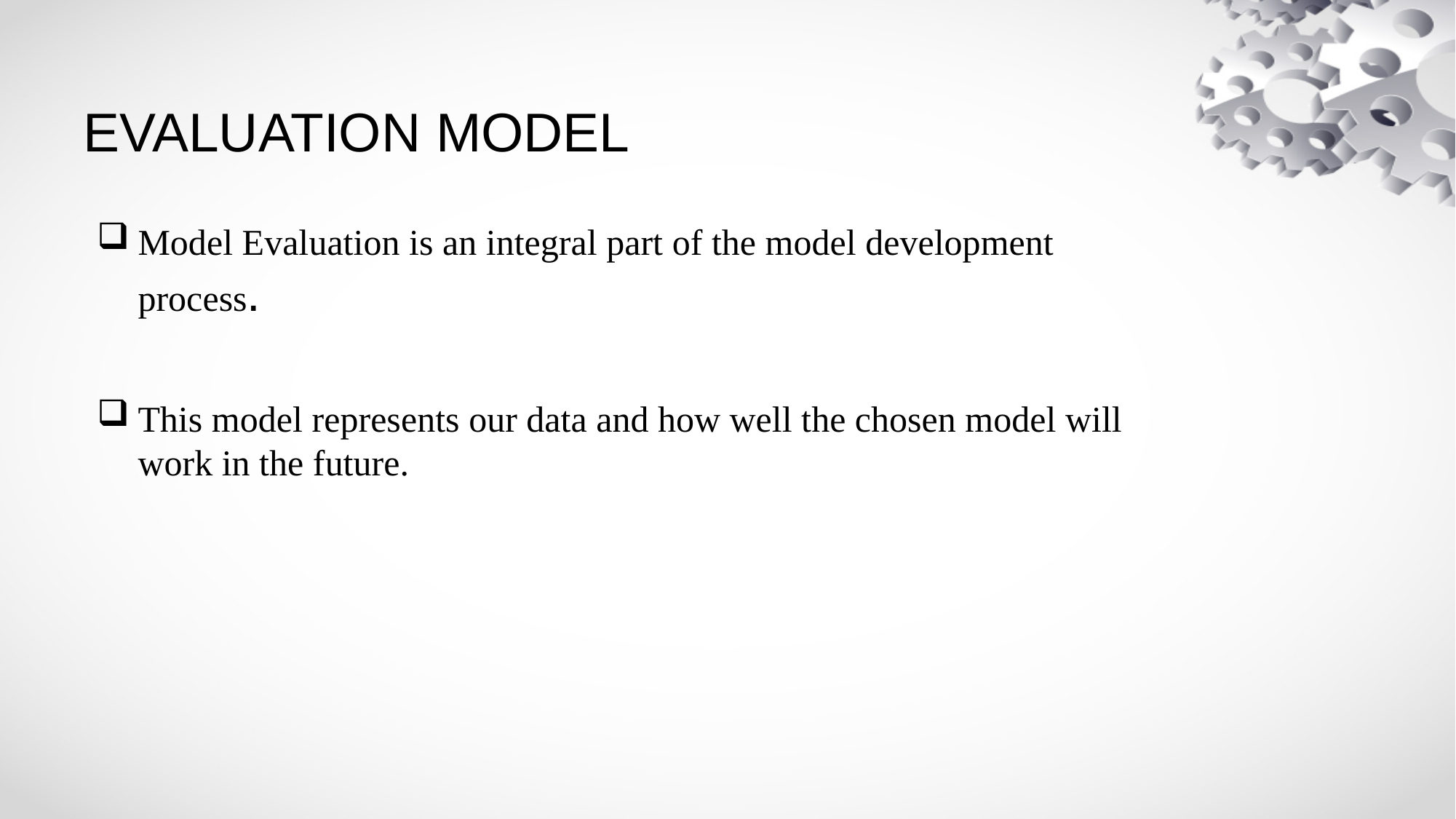

# EVALUATION MODEL
Model Evaluation is an integral part of the model development process.

This model represents our data and how well the chosen model will work in the future.